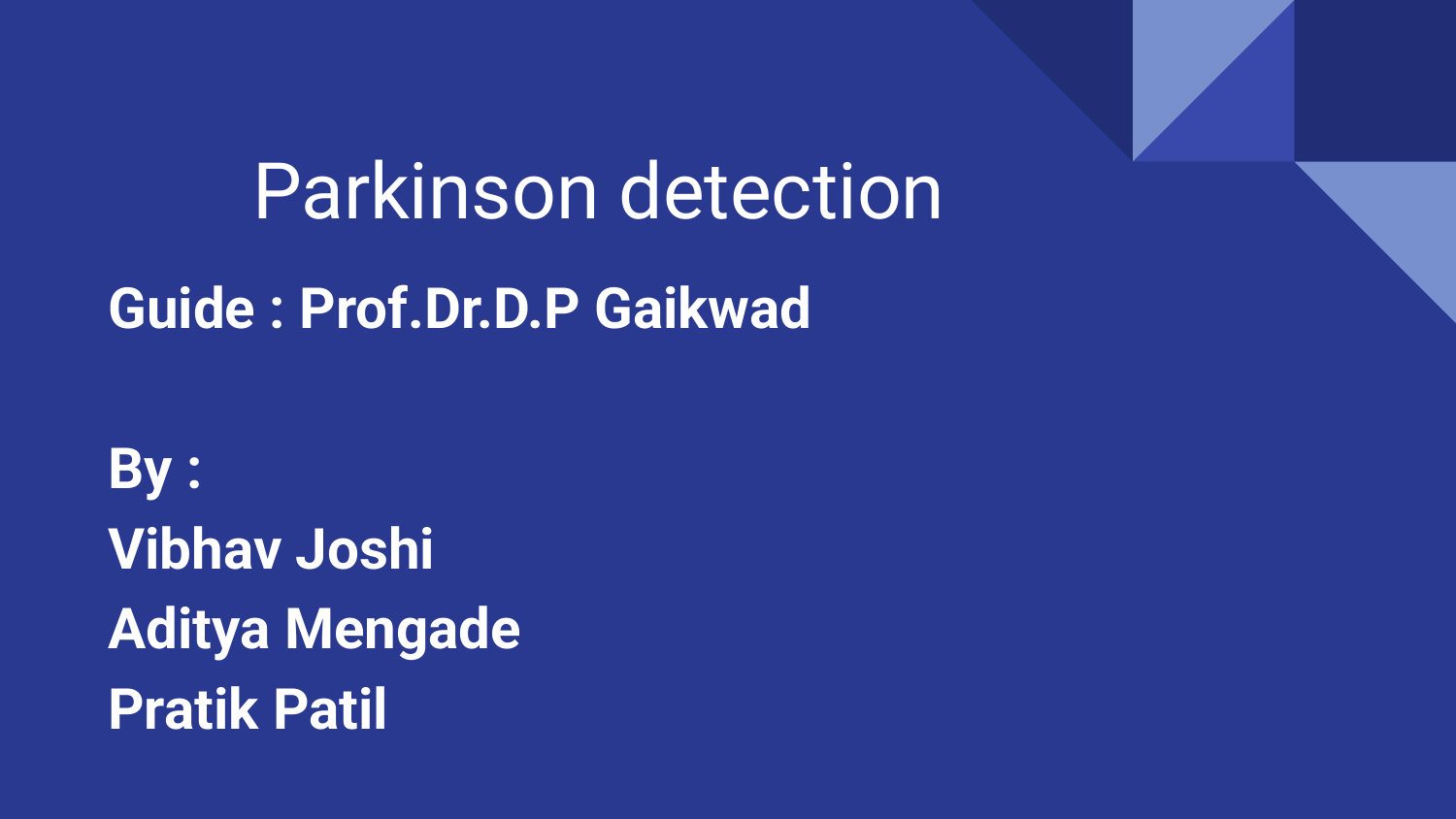

# Parkinson detection
Guide : Prof.Dr.D.P Gaikwad

By :
Vibhav Joshi
Aditya Mengade
Pratik Patil